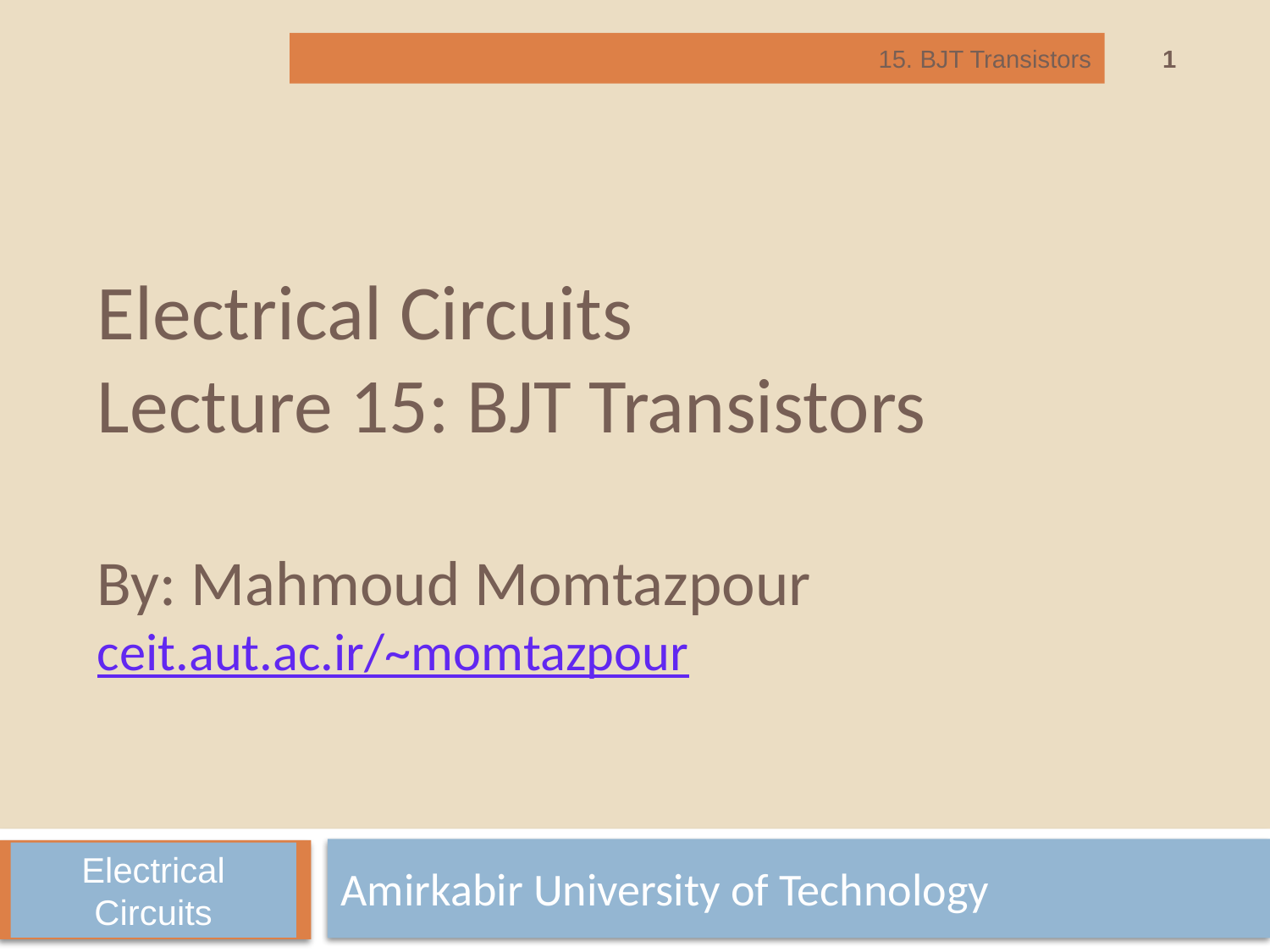

1
15. BJT Transistors
# Electrical Circuits Lecture 15: BJT Transistors By: Mahmoud Momtazpour ceit.aut.ac.ir/~momtazpour
Amirkabir University of Technology
Electrical Circuits